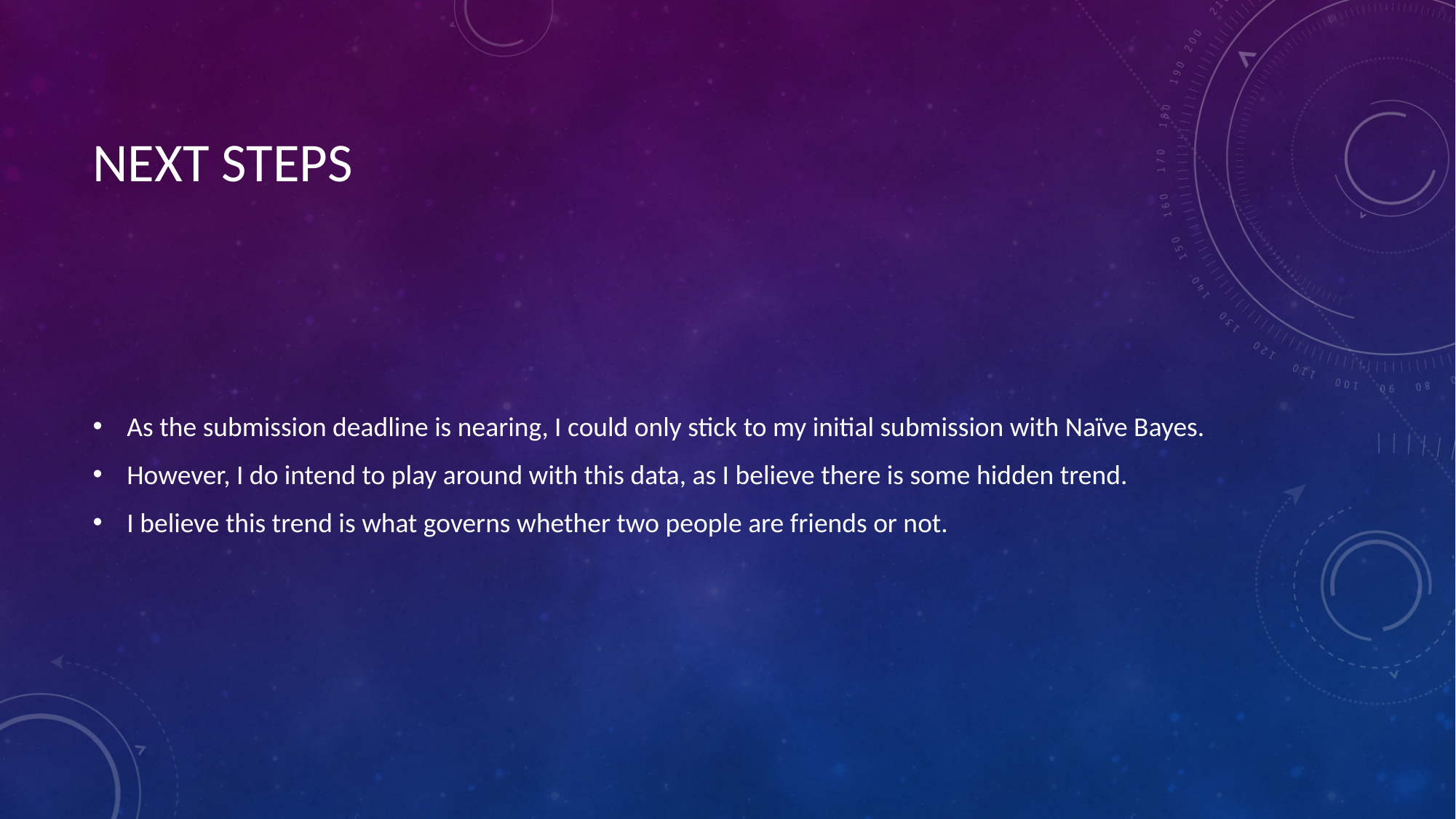

# Next steps
As the submission deadline is nearing, I could only stick to my initial submission with Naïve Bayes.
However, I do intend to play around with this data, as I believe there is some hidden trend.
I believe this trend is what governs whether two people are friends or not.